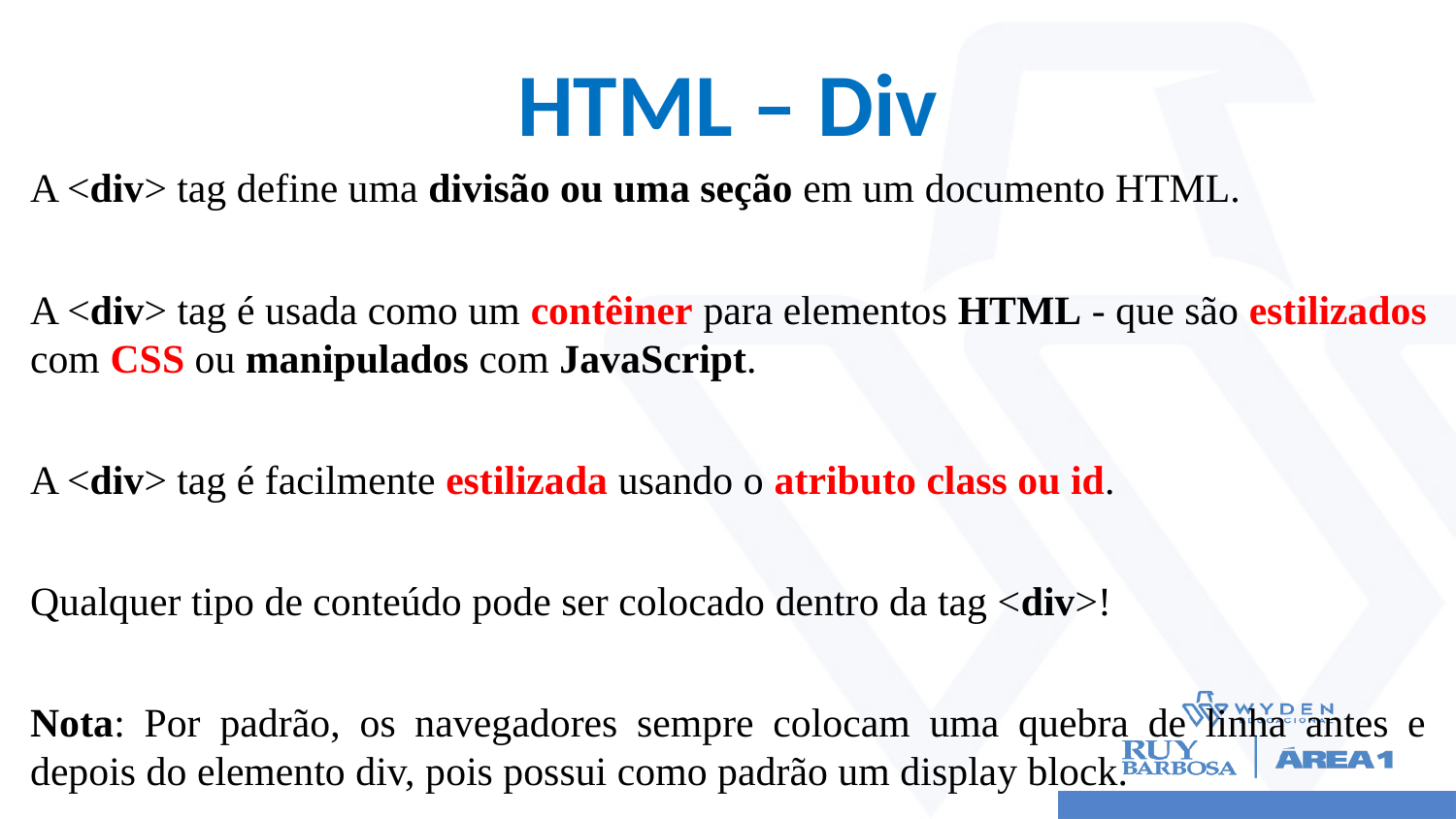

# HTML – Div
A <div> tag define uma divisão ou uma seção em um documento HTML.

A <div> tag é usada como um contêiner para elementos HTML - que são estilizados com CSS ou manipulados com JavaScript.

A <div> tag é facilmente estilizada usando o atributo class ou id.

Qualquer tipo de conteúdo pode ser colocado dentro da tag <div>!

Nota: Por padrão, os navegadores sempre colocam uma quebra de linha antes e depois do elemento div, pois possui como padrão um display block.